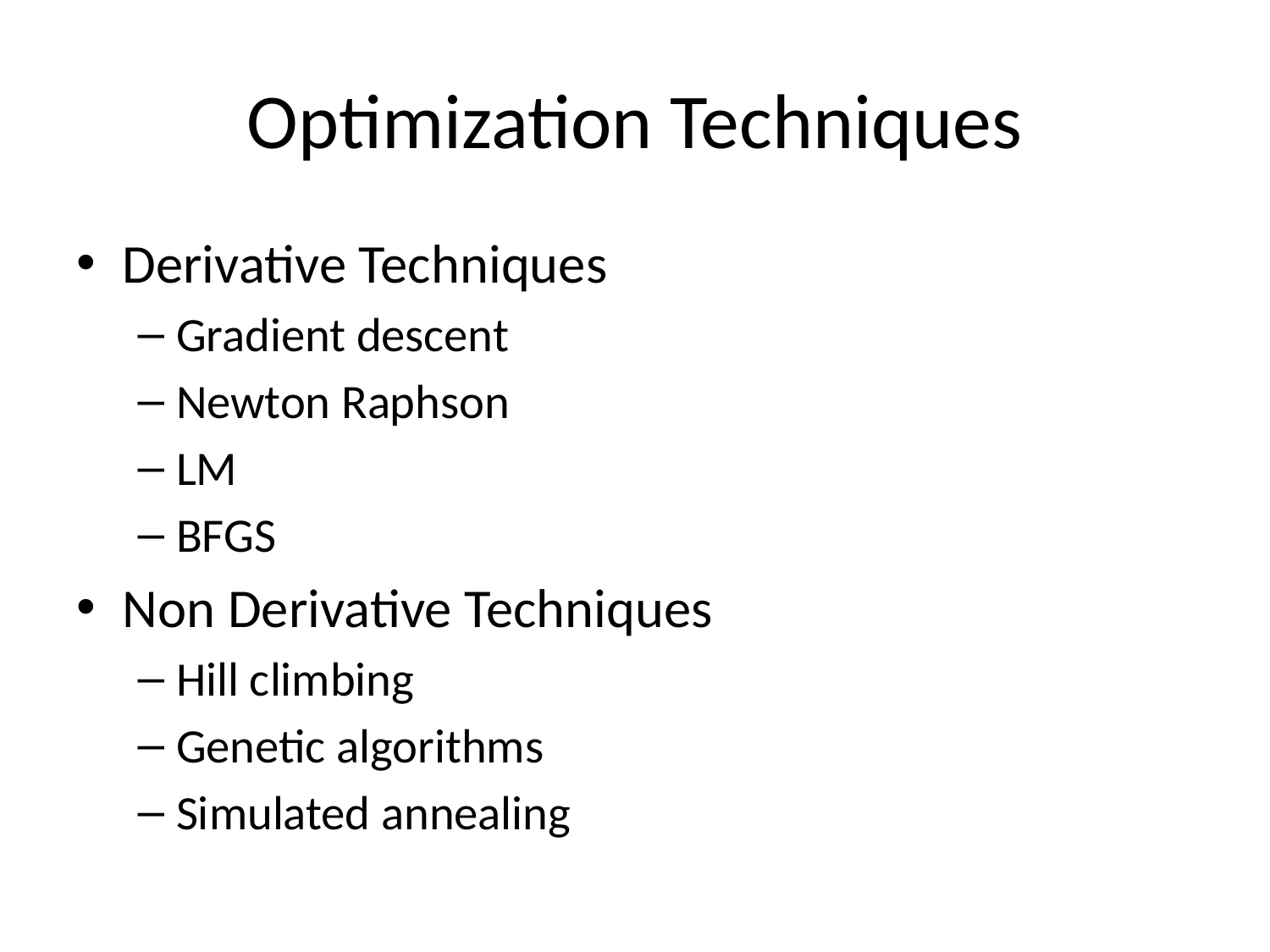

# Optimization Techniques
Derivative Techniques
Gradient descent
Newton Raphson
LM
BFGS
Non Derivative Techniques
Hill climbing
Genetic algorithms
Simulated annealing